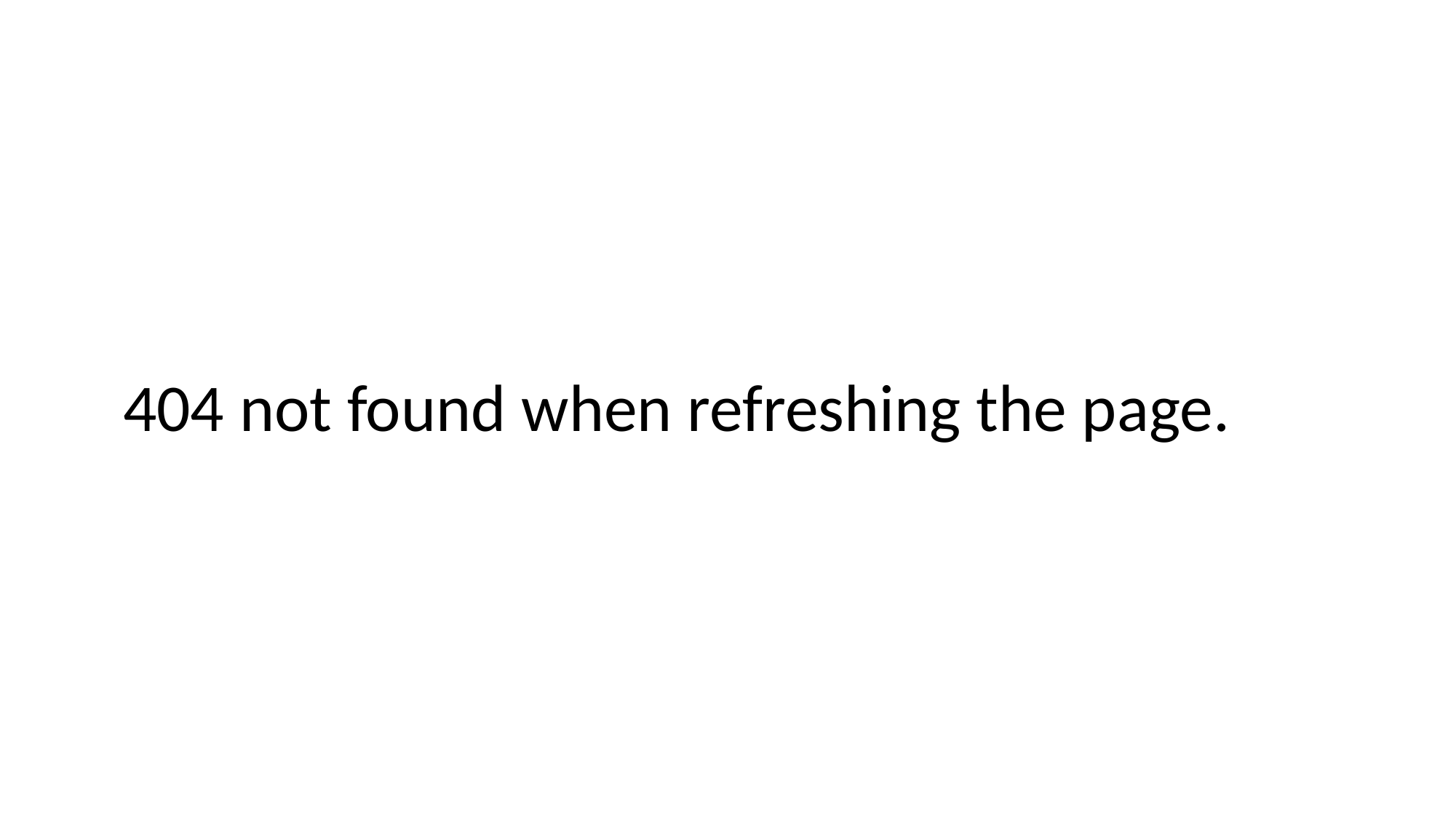

# 404 not found when refreshing the page.